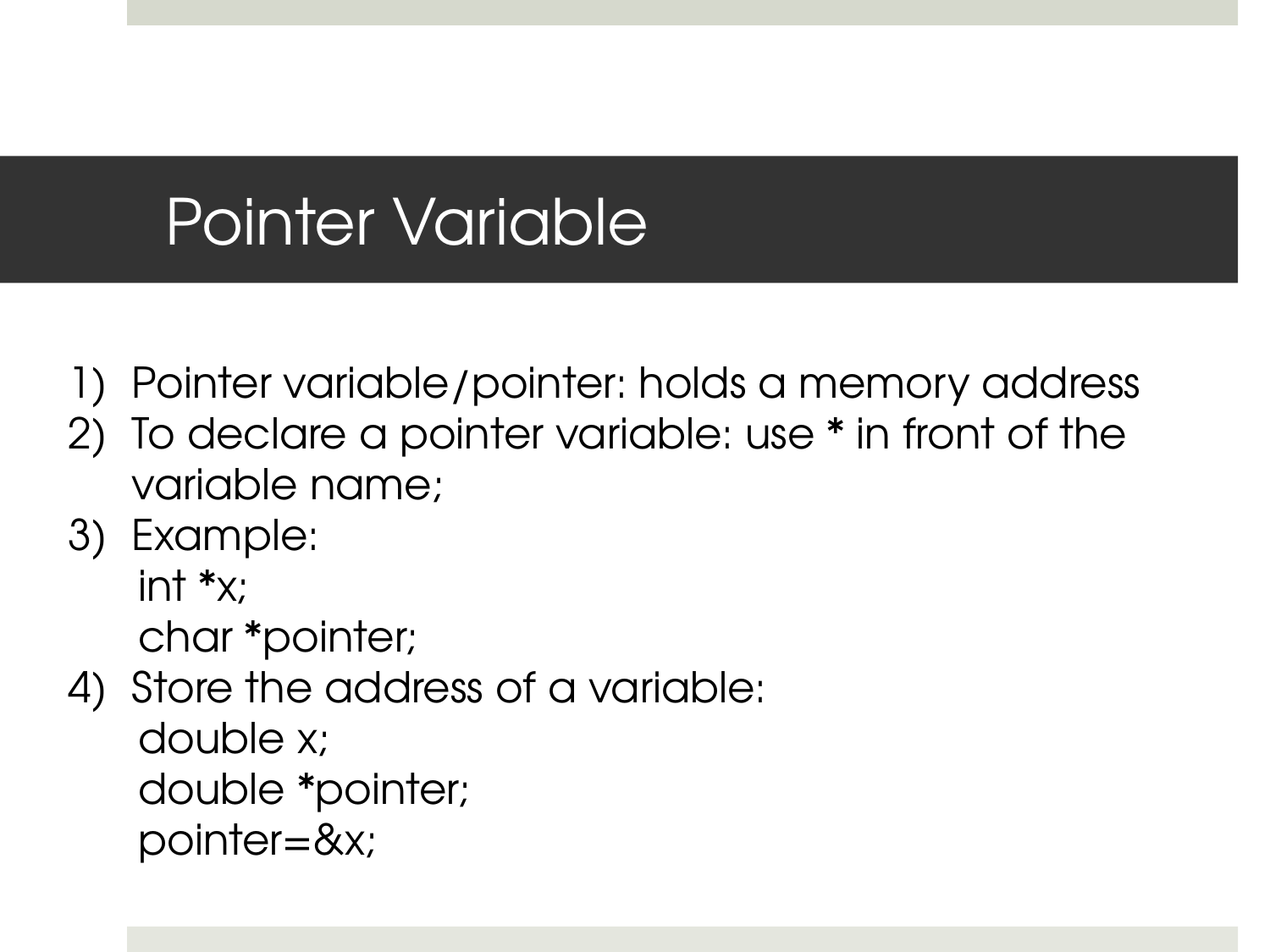

# Pointer Variable
Pointer variable/pointer: holds a memory address
To declare a pointer variable: use * in front of the variable name;
Example:
      int *x;
      char *pointer;
Store the address of a variable:
      double x;
      double *pointer;
      pointer=&x;